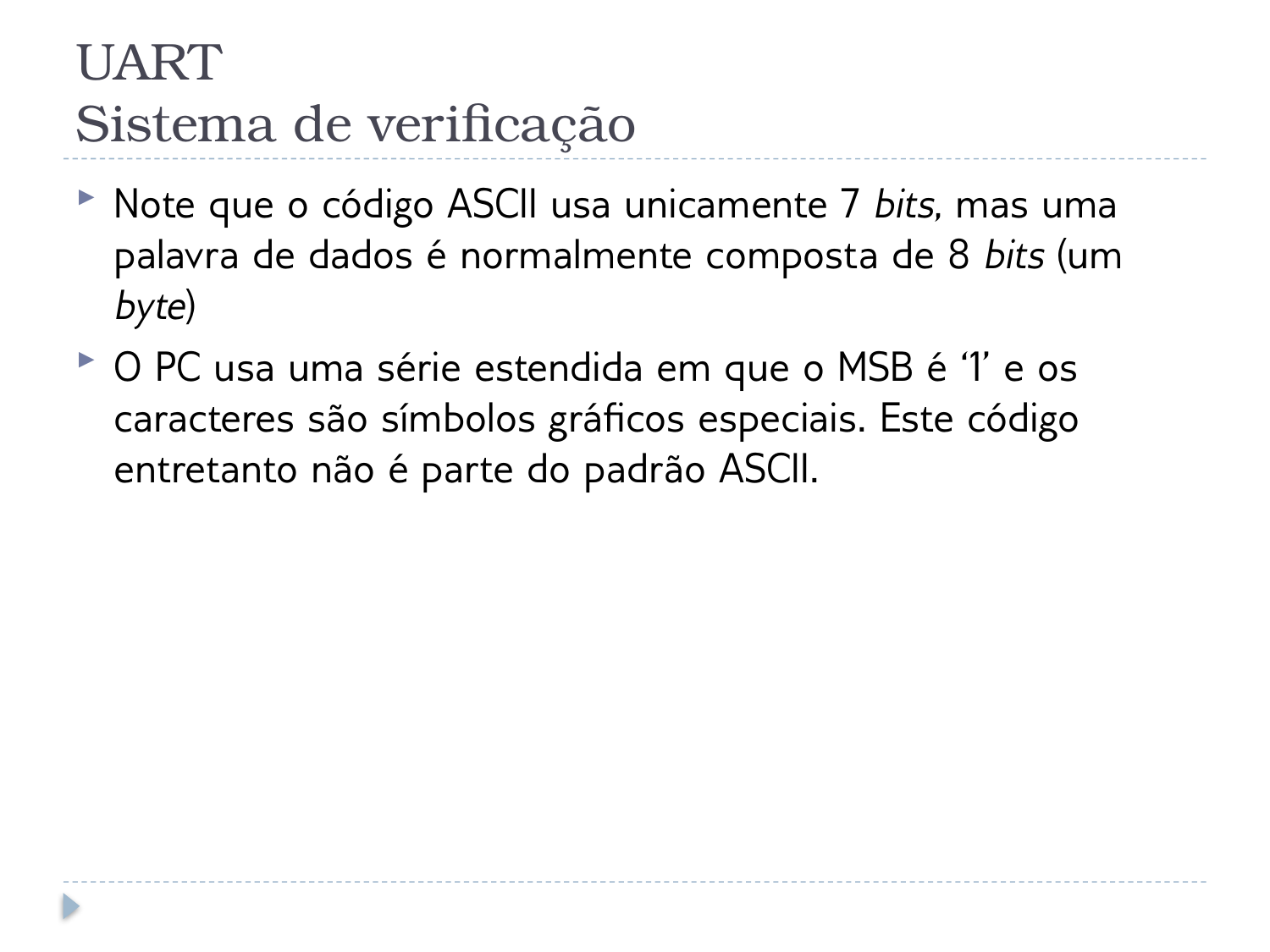

# UART Sistema de verificação
Note que o código ASCII usa unicamente 7 bits, mas uma palavra de dados é normalmente composta de 8 bits (um byte)
O PC usa uma série estendida em que o MSB é ‘1’ e os caracteres são símbolos gráficos especiais. Este código entretanto não é parte do padrão ASCII.